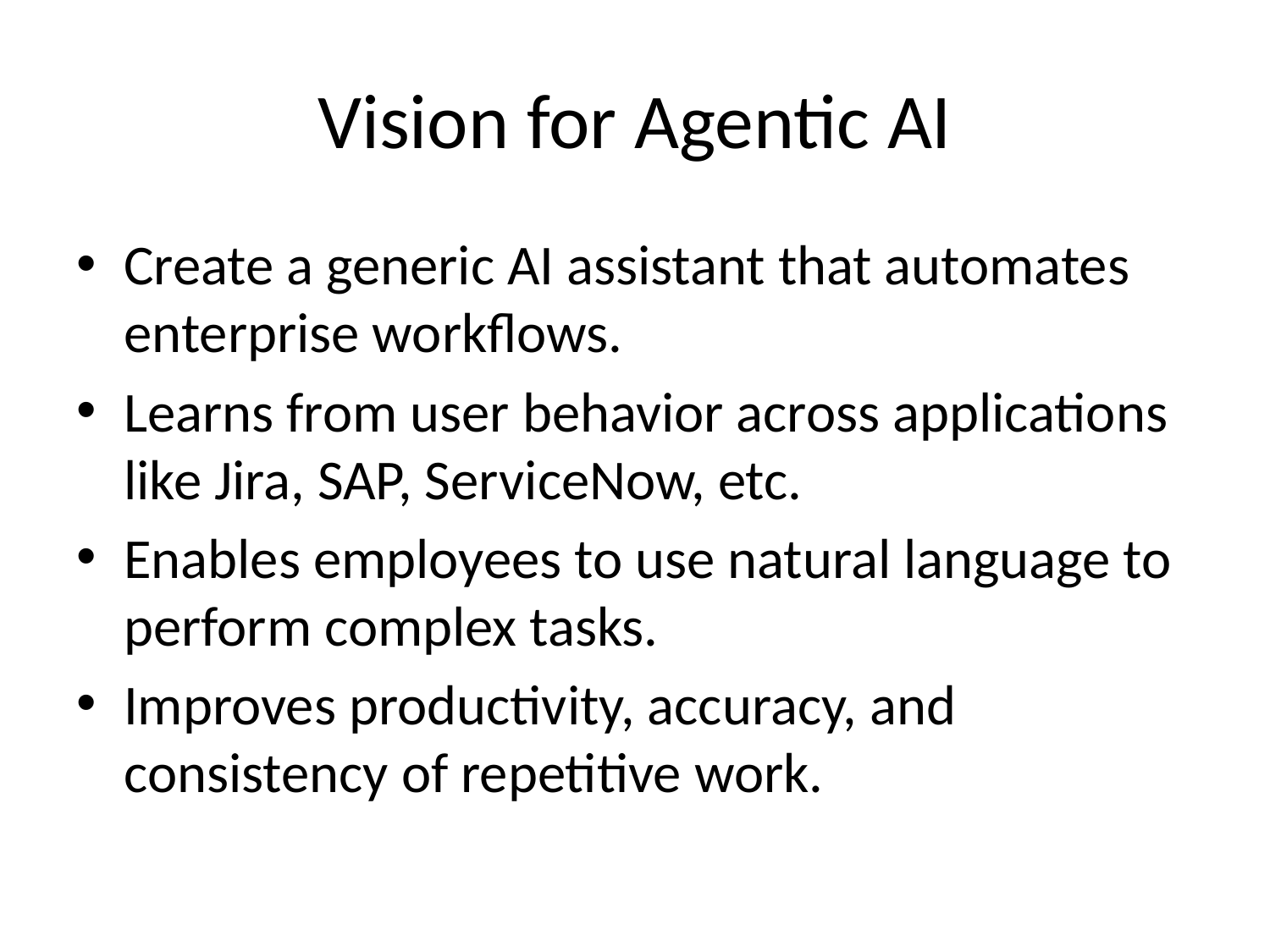

# Vision for Agentic AI
Create a generic AI assistant that automates enterprise workflows.
Learns from user behavior across applications like Jira, SAP, ServiceNow, etc.
Enables employees to use natural language to perform complex tasks.
Improves productivity, accuracy, and consistency of repetitive work.